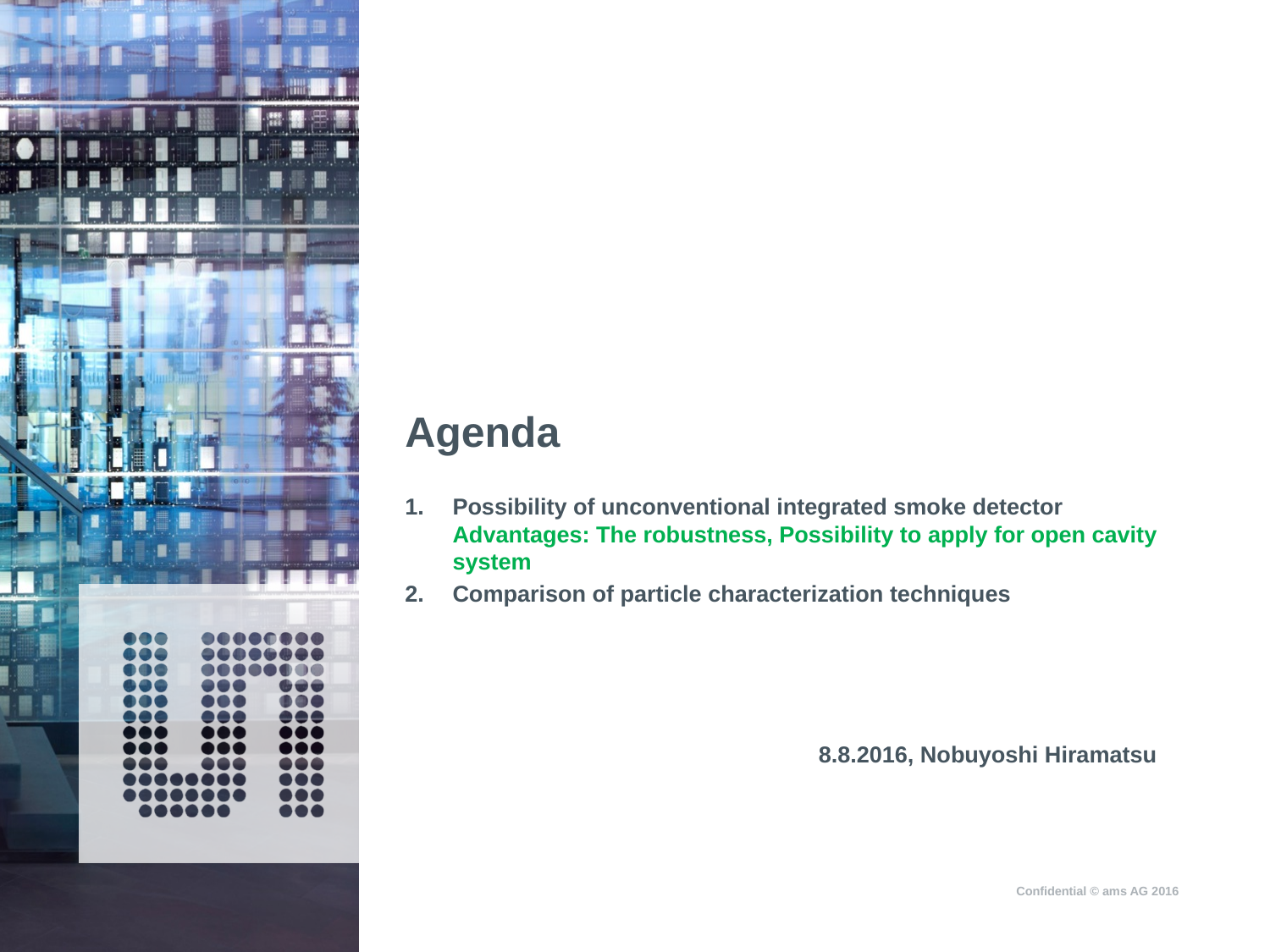

# Agenda
Possibility of unconventional integrated smoke detector
Advantages: The robustness, Possibility to apply for open cavity system
Comparison of particle characterization techniques

8.8.2016, Nobuyoshi Hiramatsu